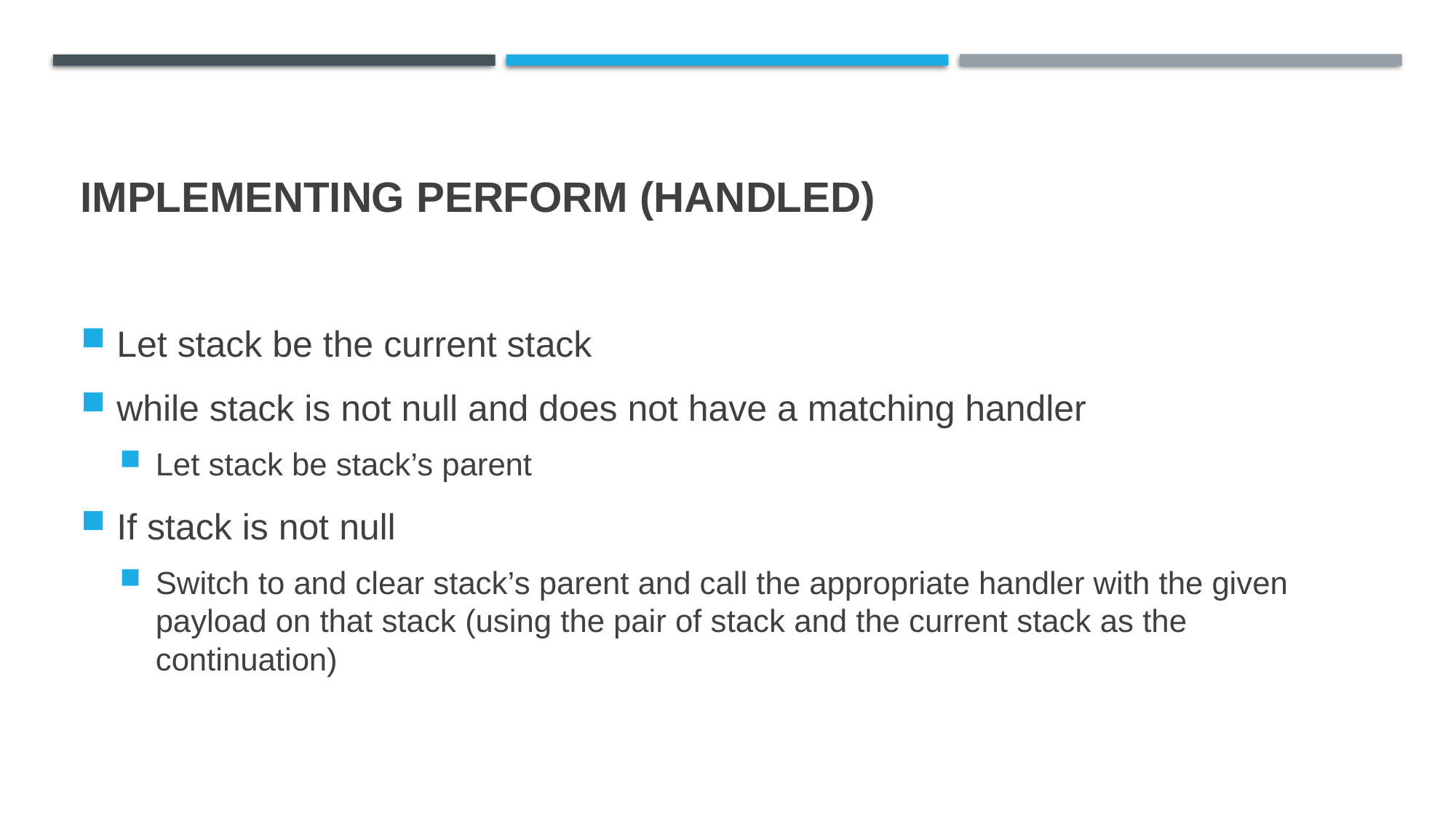

# Implementing perform (handled)
Let stack be the current stack
while stack is not null and does not have a matching handler
Let stack be stack’s parent
If stack is not null
Switch to and clear stack’s parent and call the appropriate handler with the given payload on that stack (using the pair of stack and the current stack as the continuation)